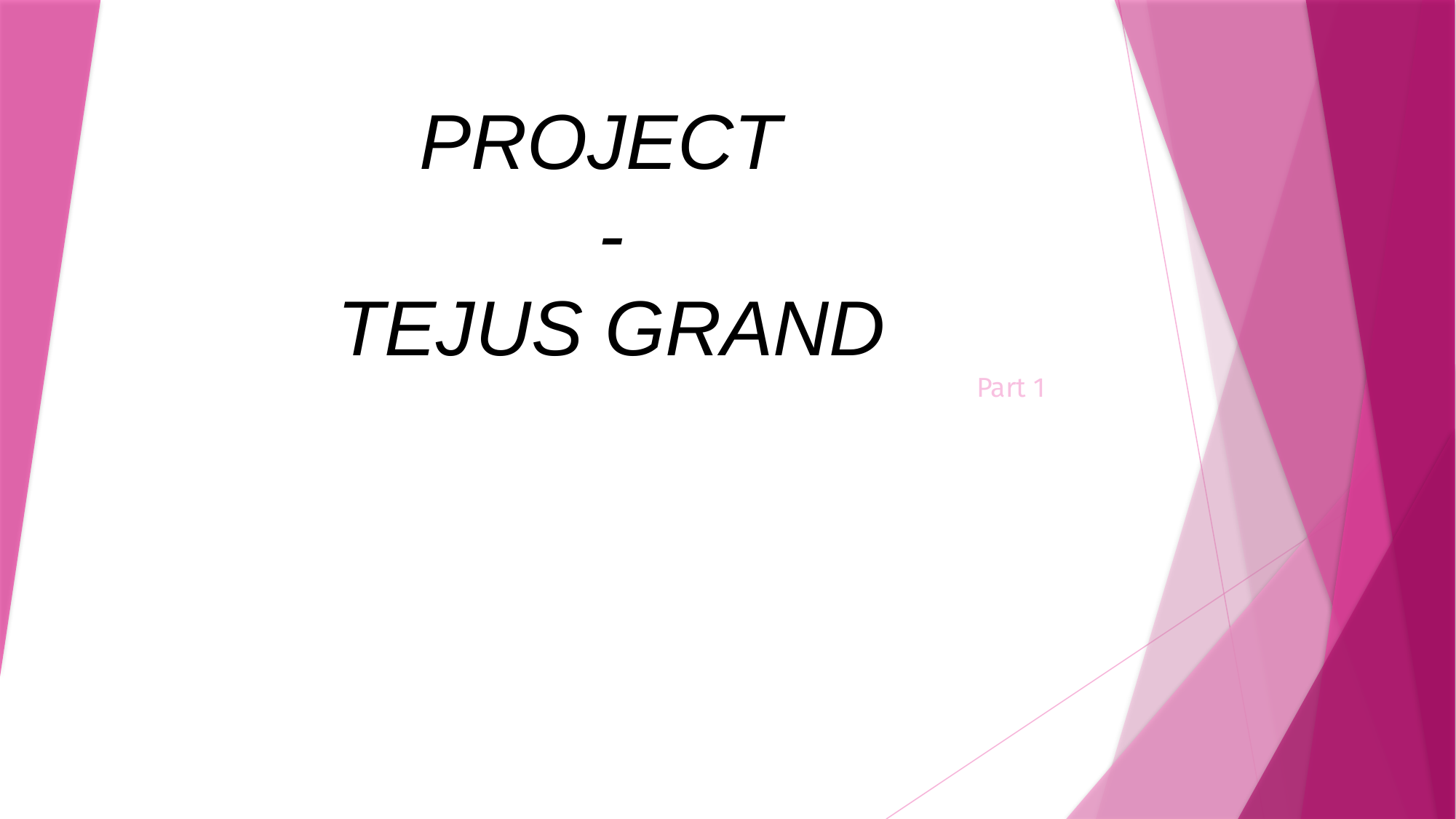

# PROJECT - TEJUS GRAND
Part 1